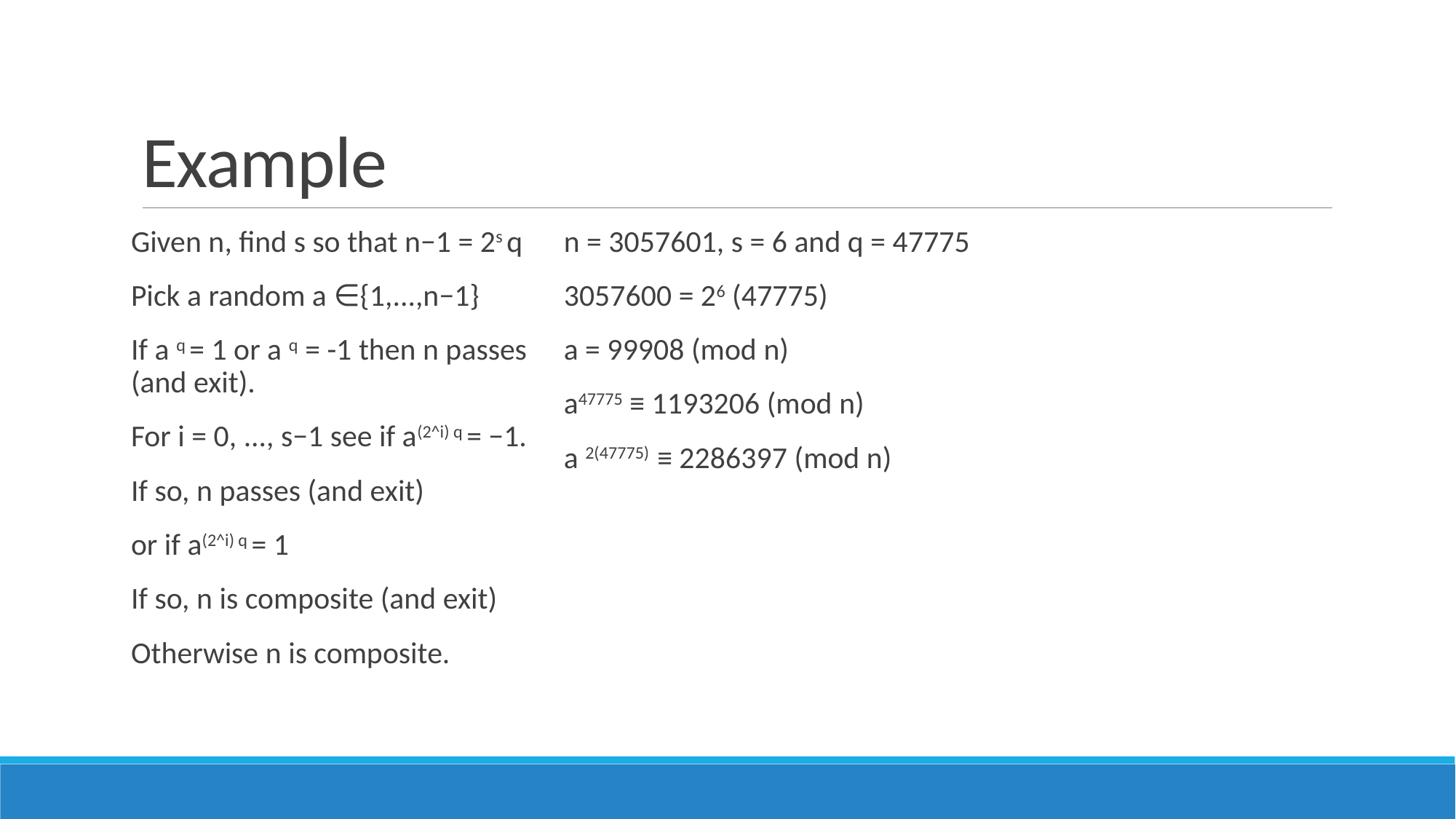

# Example
Given n, find s so that n−1 = 2s q
Pick a random a ∈{1,...,n−1}
If a q = 1 or a q = -1 then n passes (and exit).
For i = 0, ..., s−1 see if a(2^i) q = −1.
If so, n passes (and exit)
or if a(2^i) q = 1
If so, n is composite (and exit)
Otherwise n is composite.
n = 3057601, s = 6 and q = 47775
3057600 = 26 (47775)
a = 99908 (mod n)
a47775 ≡ 1193206 (mod n)
a 2(47775)  ≡ 2286397 (mod n)